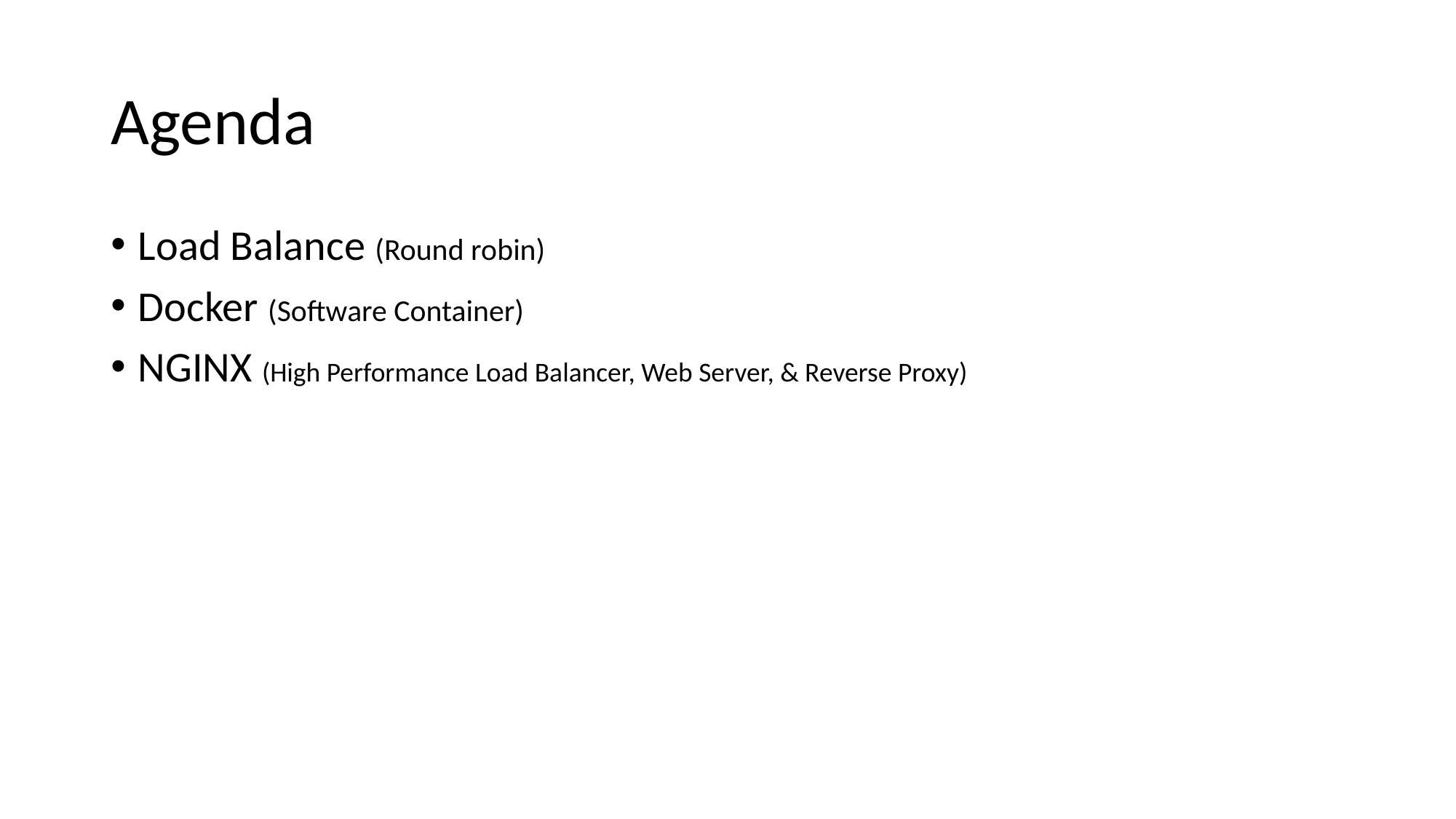

# Agenda
Load Balance (Round robin)
Docker (Software Container)
NGINX (High Performance Load Balancer, Web Server, & Reverse Proxy)